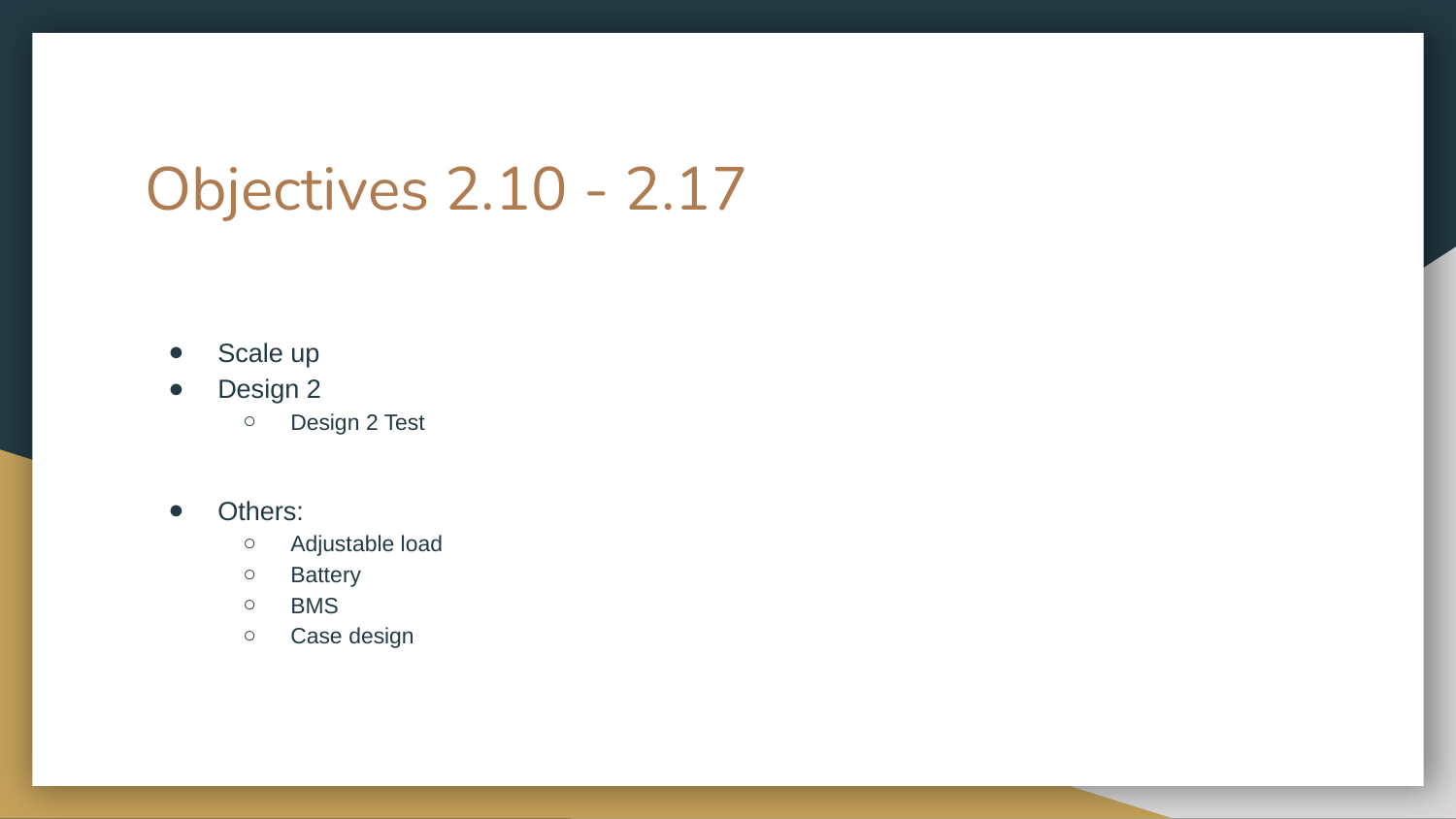

# Objectives 2.10 - 2.17
Scale up
Design 2
Design 2 Test

Others:
Adjustable load
Battery
BMS
Case design